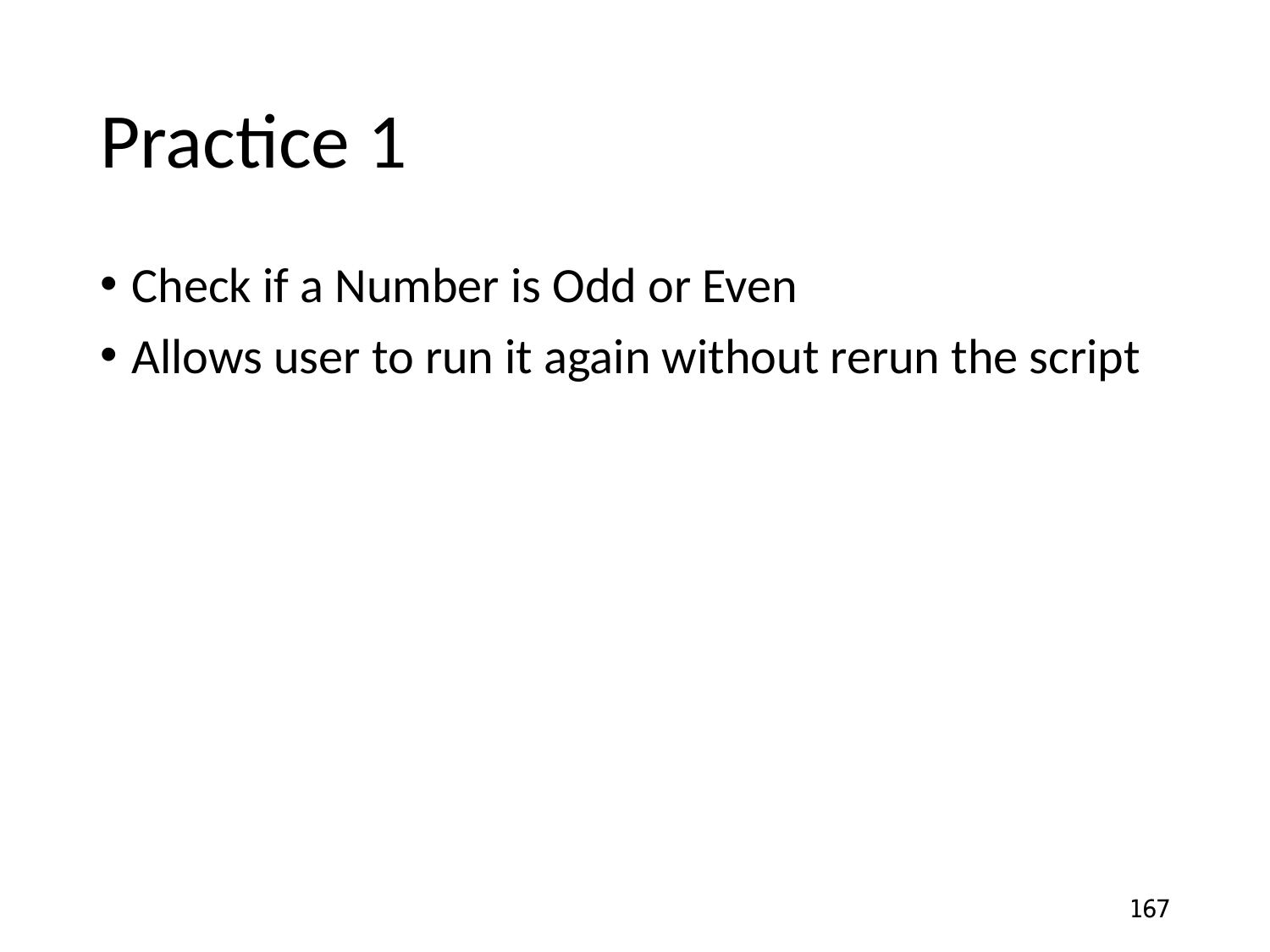

# Practice 1
Check if a Number is Odd or Even
Allows user to run it again without rerun the script
167